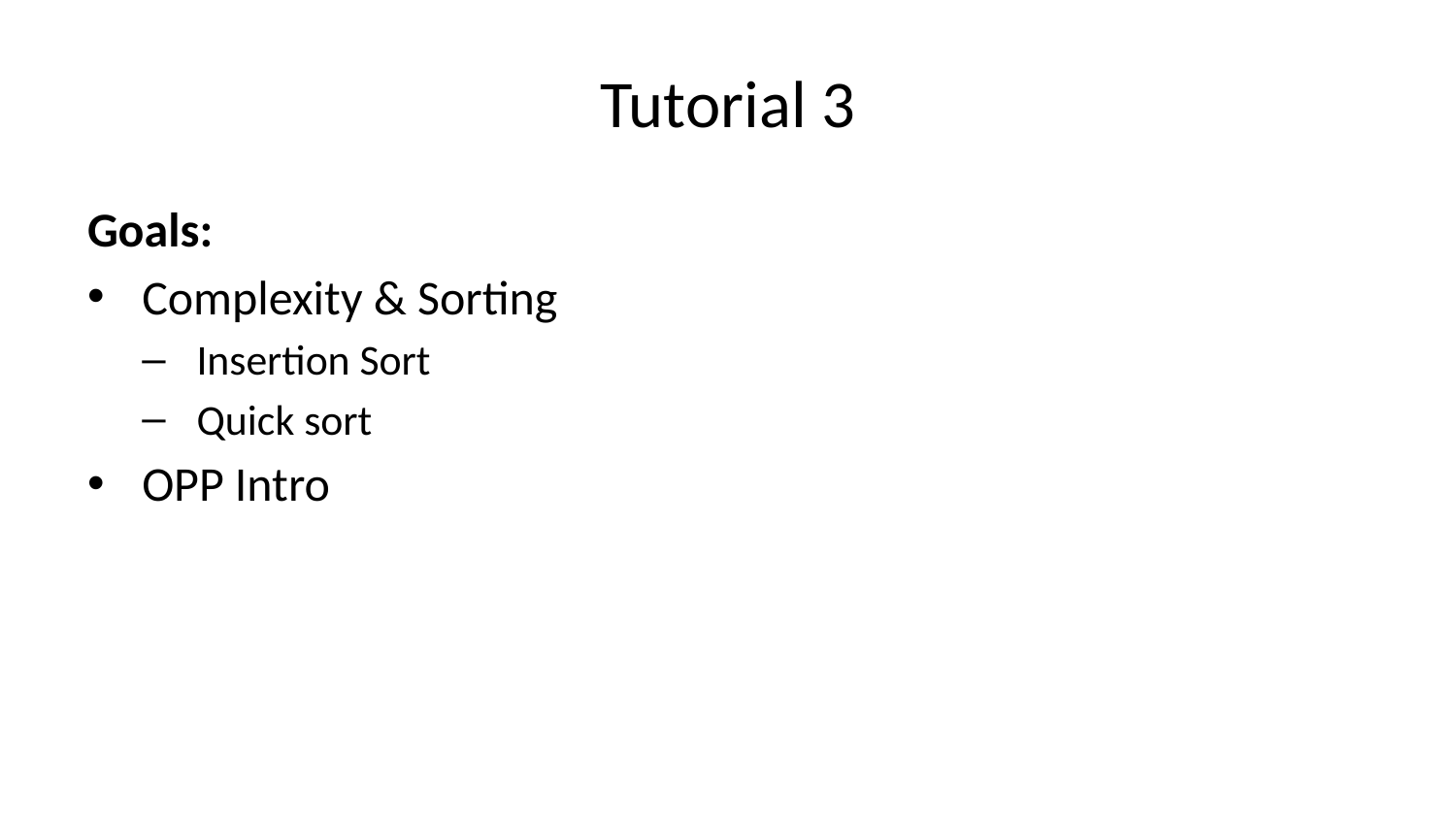

# Tutorial 3
Goals:
Complexity & Sorting
Insertion Sort
Quick sort
OPP Intro